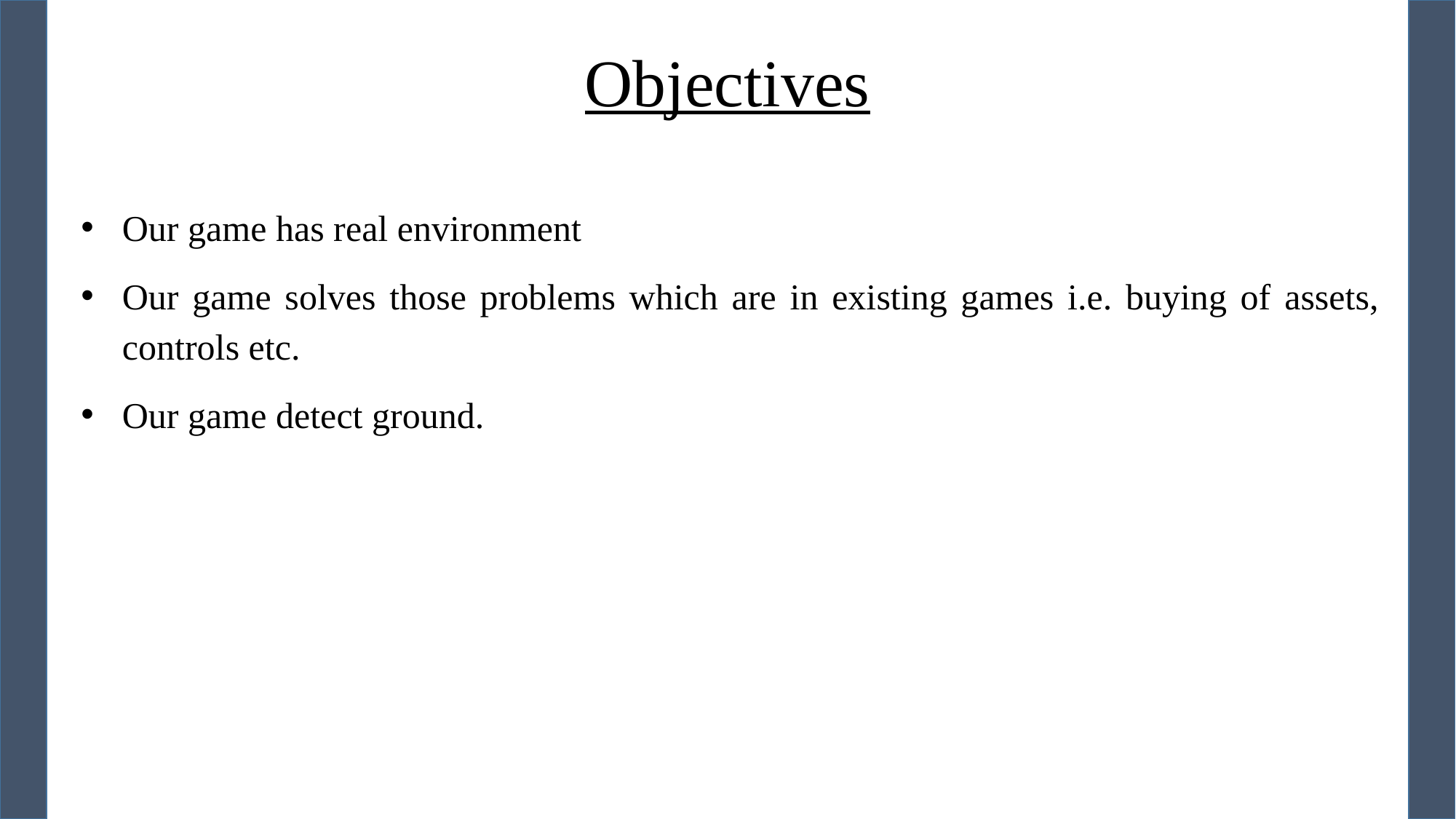

Objectives
Our game has real environment
Our game solves those problems which are in existing games i.e. buying of assets, controls etc.
Our game detect ground.